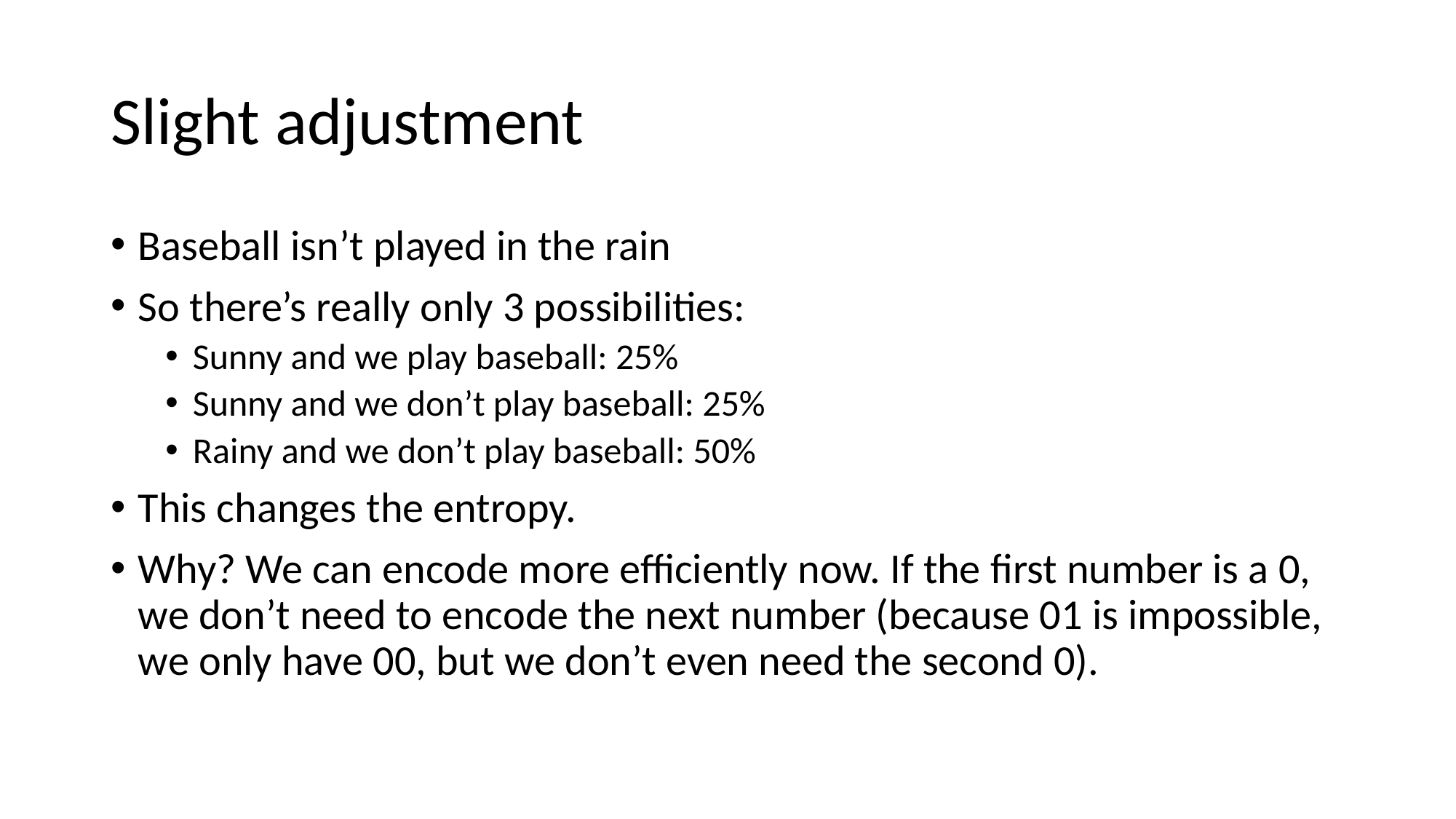

# Slight adjustment
Baseball isn’t played in the rain
So there’s really only 3 possibilities:
Sunny and we play baseball: 25%
Sunny and we don’t play baseball: 25%
Rainy and we don’t play baseball: 50%
This changes the entropy.
Why? We can encode more efficiently now. If the first number is a 0, we don’t need to encode the next number (because 01 is impossible, we only have 00, but we don’t even need the second 0).